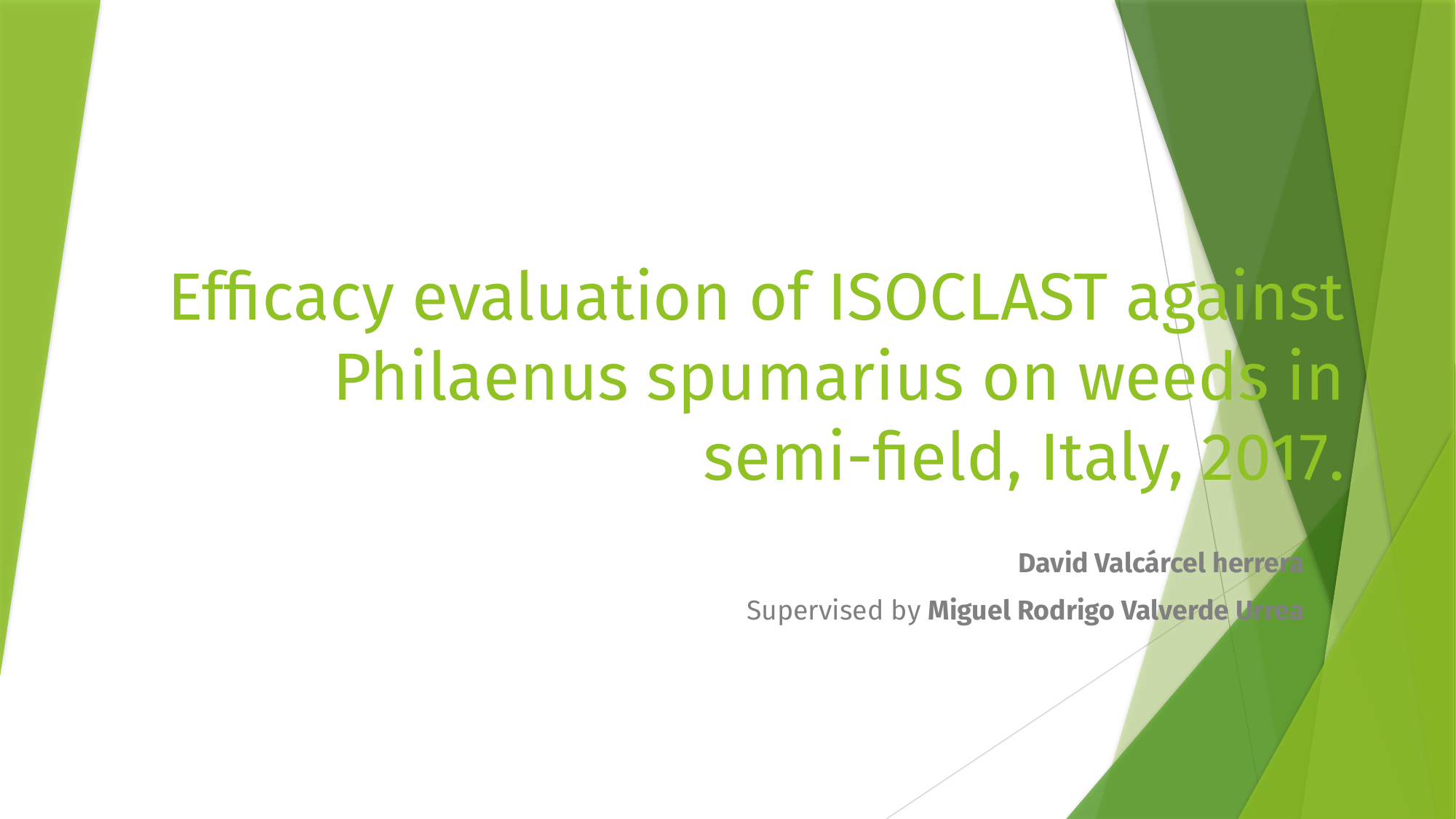

# Efficacy evaluation of ISOCLAST against Philaenus spumarius on weeds in semi-field, Italy, 2017.
David Valcárcel herrera
Supervised by Miguel Rodrigo Valverde Urrea